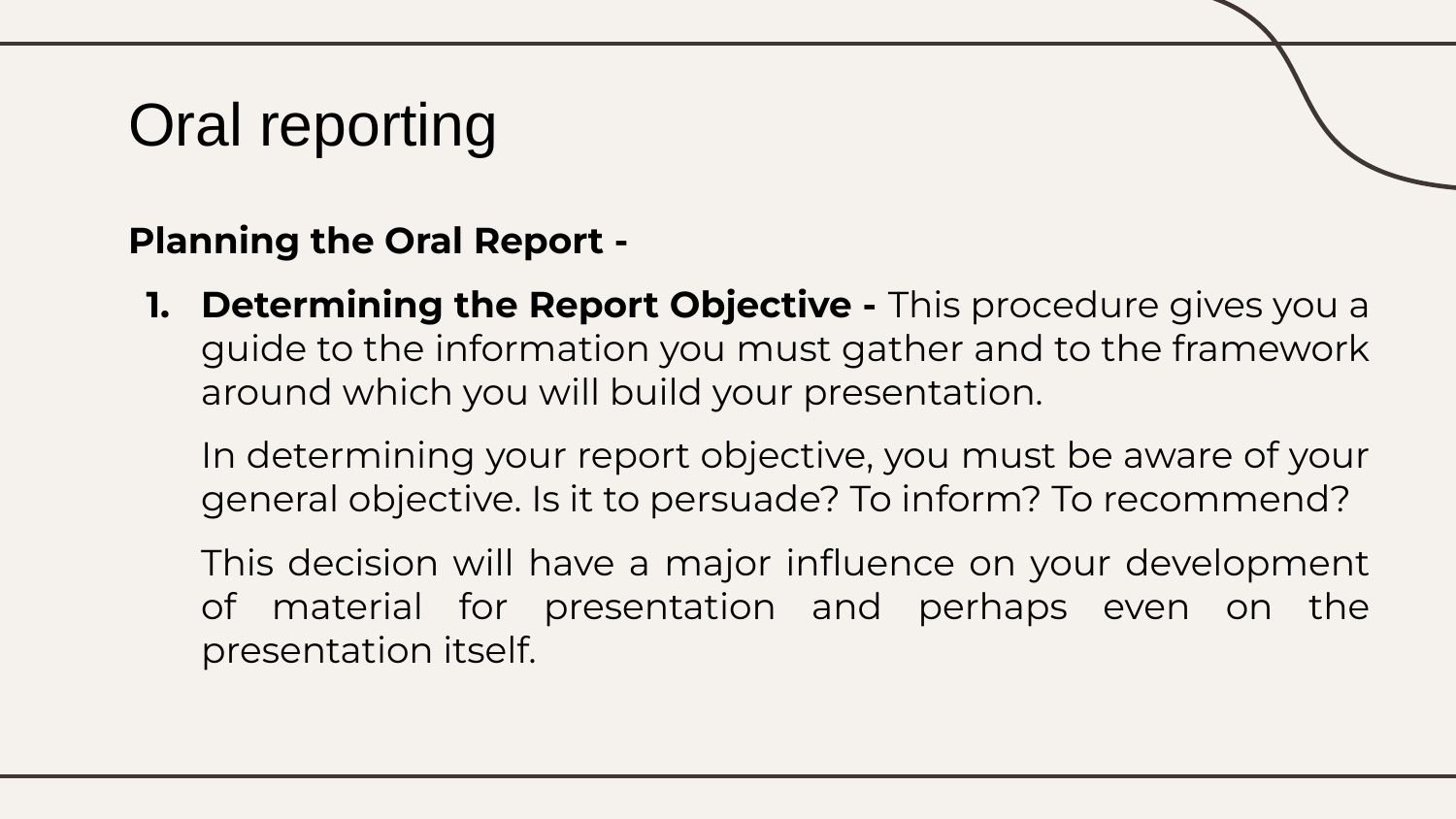

# Oral reporting
Planning the Oral Report -
Determining the Report Objective - This procedure gives you a guide to the information you must gather and to the framework around which you will build your presentation.
In determining your report objective, you must be aware of your general objective. Is it to persuade? To inform? To recommend?
This decision will have a major influence on your development of material for presentation and perhaps even on the presentation itself.